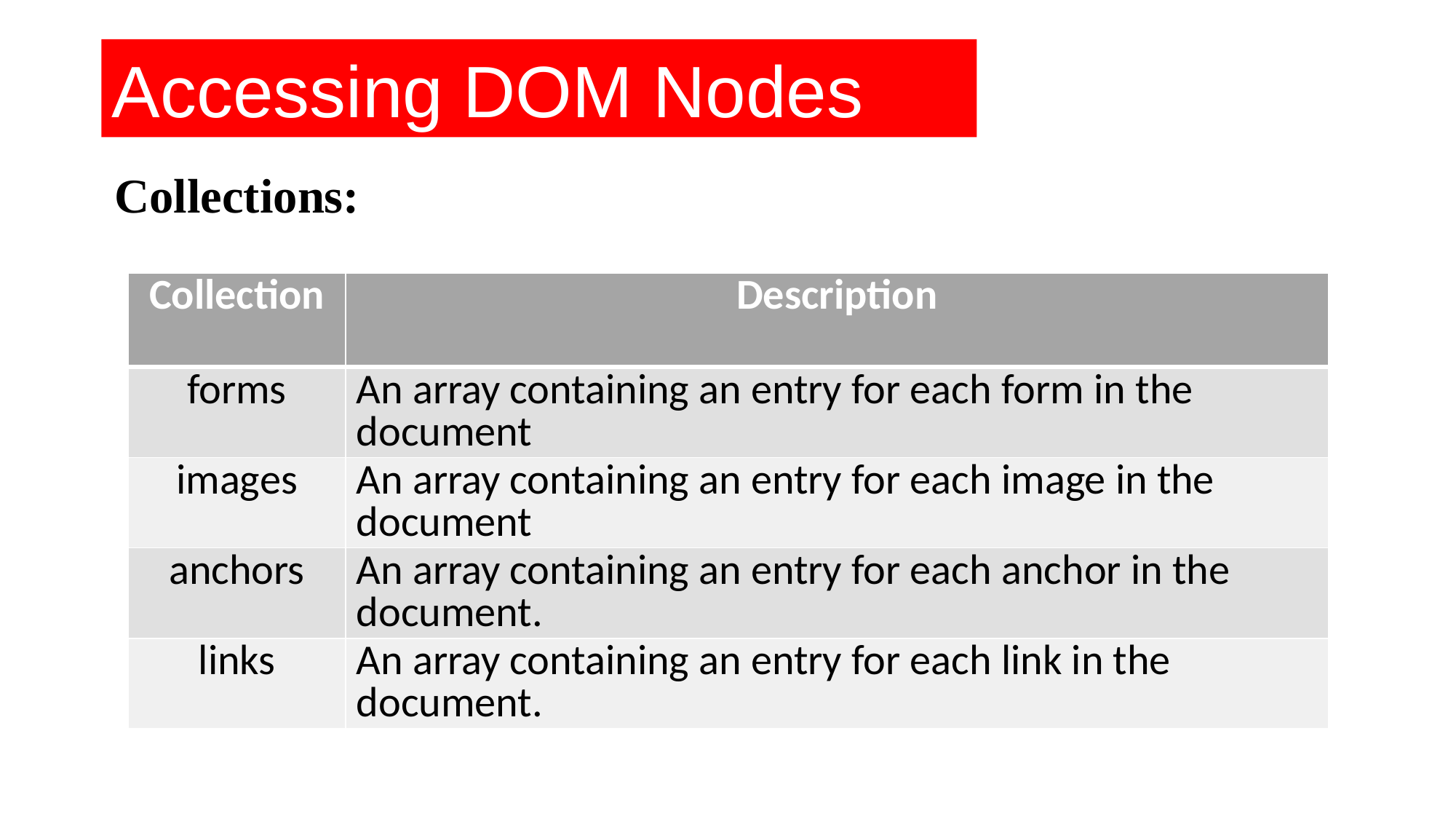

Accessing DOM Nodes
Collections:
| Collection | Description |
| --- | --- |
| forms | An array containing an entry for each form in the document |
| images | An array containing an entry for each image in the document |
| anchors | An array containing an entry for each anchor in the document. |
| links | An array containing an entry for each link in the document. |